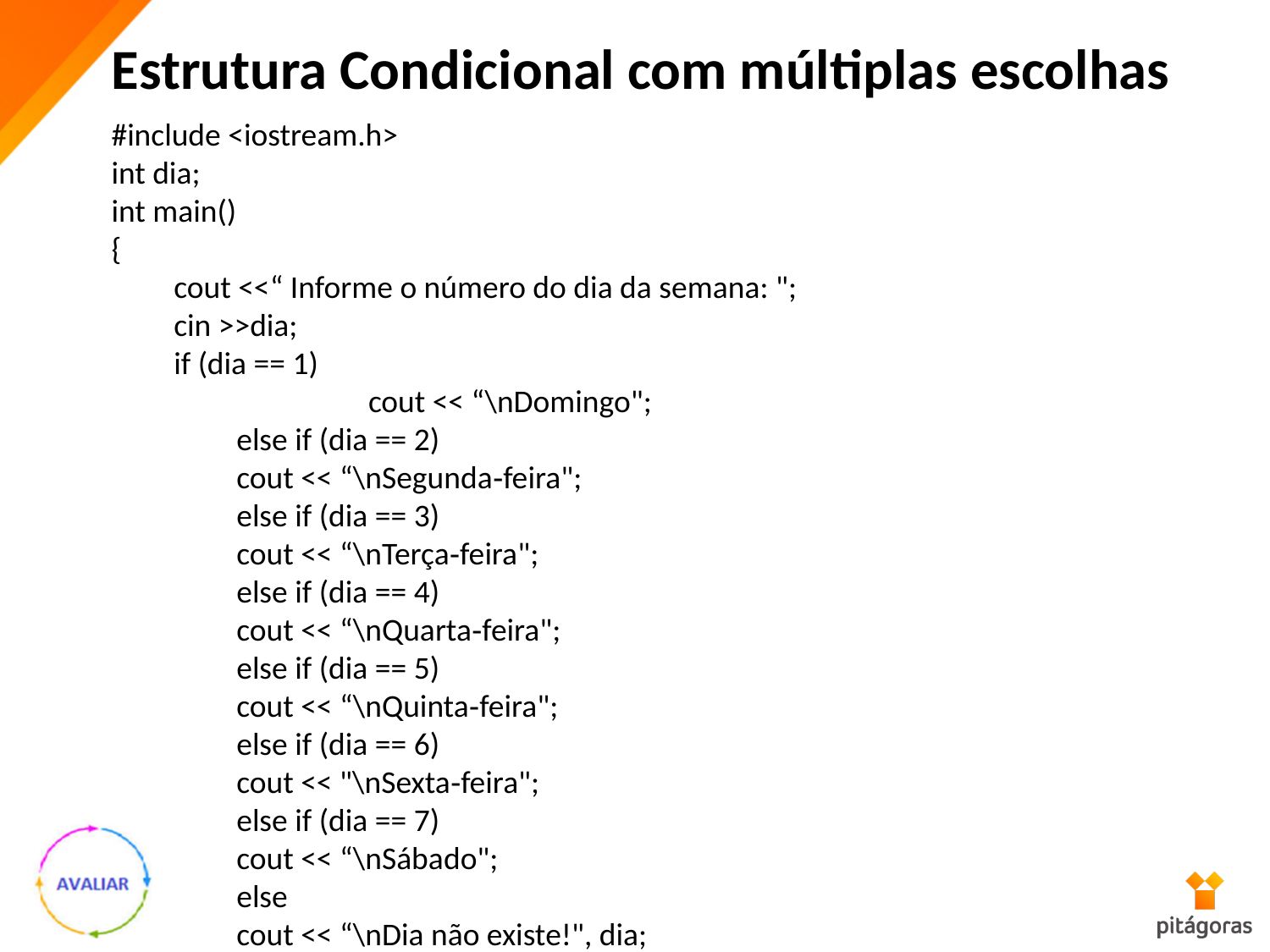

Estrutura Condicional com múltiplas escolhas
#include <iostream.h>
int dia;
int main()
{
cout <<“ Informe o número do dia da semana: ";
cin >>dia;
if (dia == 1)
                           cout << “\nDomingo";
else if (dia == 2)
cout << “\nSegunda‐feira";
else if (dia == 3)
cout << “\nTerça‐feira";
else if (dia == 4)
cout << “\nQuarta‐feira";
else if (dia == 5)
cout << “\nQuinta‐feira";
else if (dia == 6)
cout << "\nSexta‐feira";
else if (dia == 7)
cout << “\nSábado";
else
cout << “\nDia não existe!", dia;

system (“PAUSE”);
return 0;
}